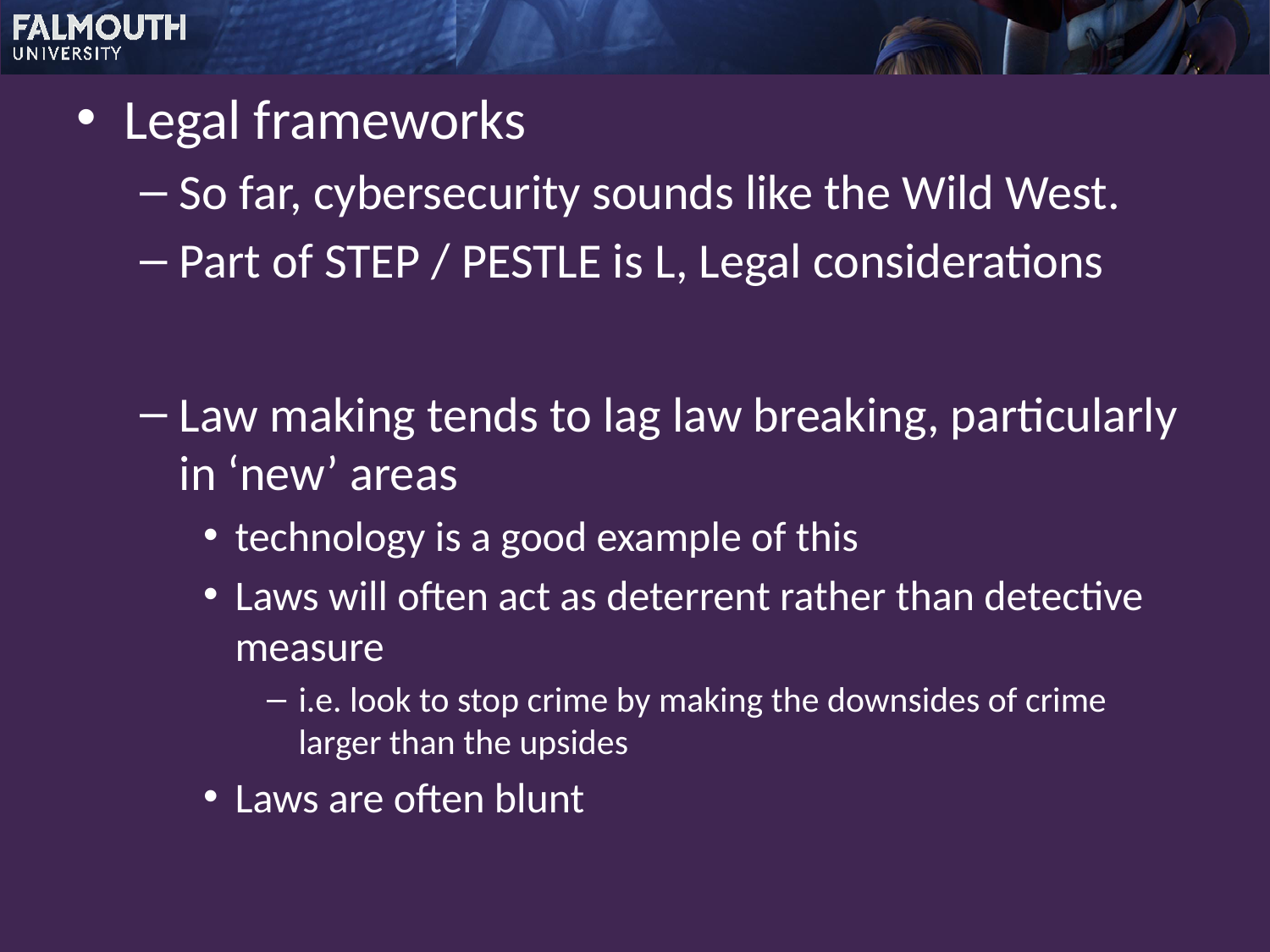

Legal frameworks
So far, cybersecurity sounds like the Wild West.
Part of STEP / PESTLE is L, Legal considerations

Law making tends to lag law breaking, particularly in ‘new’ areas
technology is a good example of this
Laws will often act as deterrent rather than detective measure
i.e. look to stop crime by making the downsides of crime larger than the upsides
Laws are often blunt